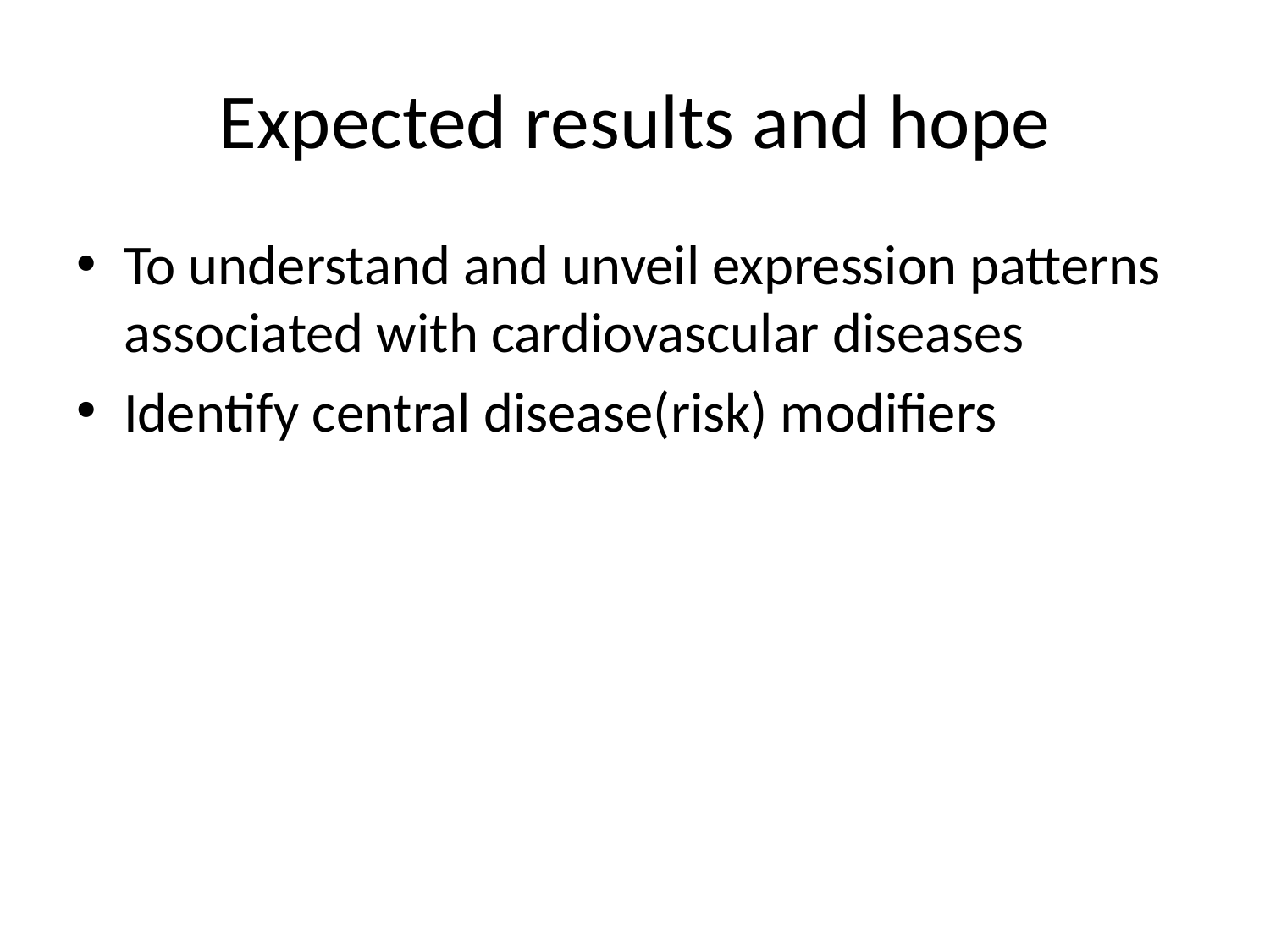

# Expected results and hope
To understand and unveil expression patterns associated with cardiovascular diseases
Identify central disease(risk) modifiers